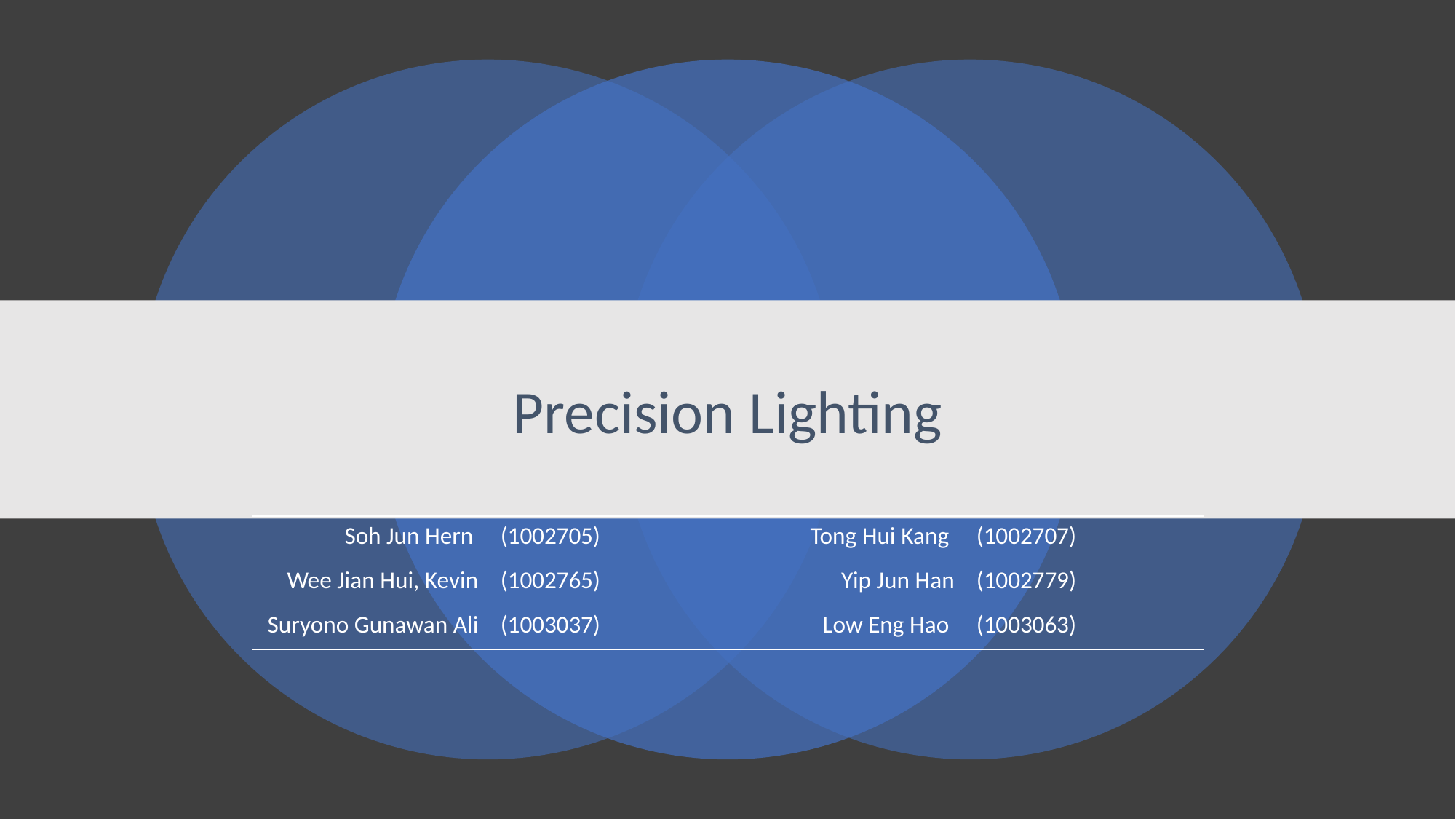

# Precision Lighting
| Soh Jun Hern | (1002705) | Tong Hui Kang | (1002707) |
| --- | --- | --- | --- |
| Wee Jian Hui, Kevin | (1002765) | Yip Jun Han | (1002779) |
| Suryono Gunawan Ali | (1003037) | Low Eng Hao | (1003063) |